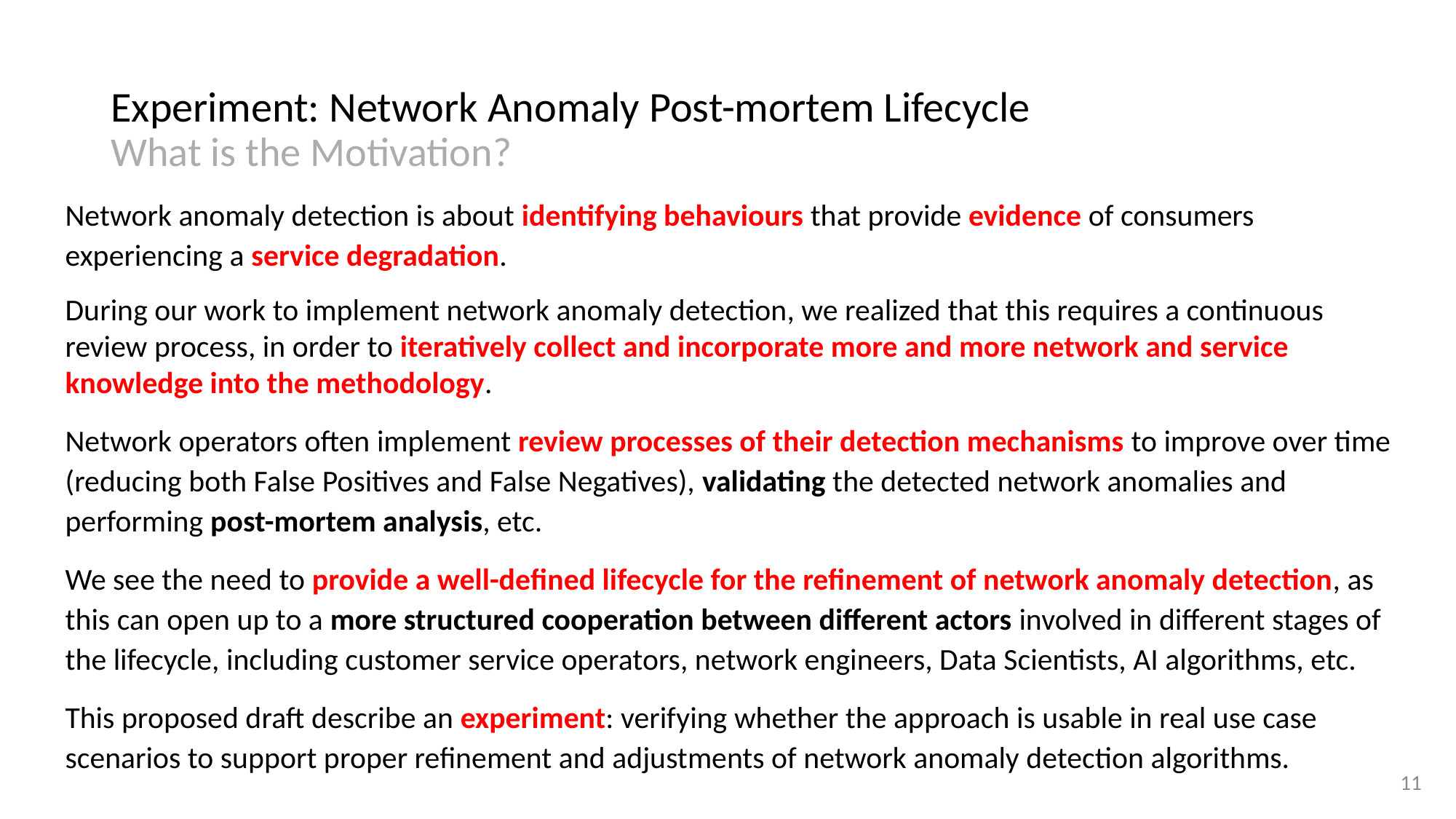

# Experiment: Network Anomaly Post-mortem Lifecycle What is the Motivation?
Network anomaly detection is about identifying behaviours that provide evidence of consumers experiencing a service degradation.
During our work to implement network anomaly detection, we realized that this requires a continuous review process, in order to iteratively collect and incorporate more and more network and service knowledge into the methodology.
Network operators often implement review processes of their detection mechanisms to improve over time (reducing both False Positives and False Negatives), validating the detected network anomalies and performing post-mortem analysis, etc.
We see the need to provide a well-defined lifecycle for the refinement of network anomaly detection, as this can open up to a more structured cooperation between different actors involved in different stages of the lifecycle, including customer service operators, network engineers, Data Scientists, AI algorithms, etc.
This proposed draft describe an experiment: verifying whether the approach is usable in real use case scenarios to support proper refinement and adjustments of network anomaly detection algorithms.

11